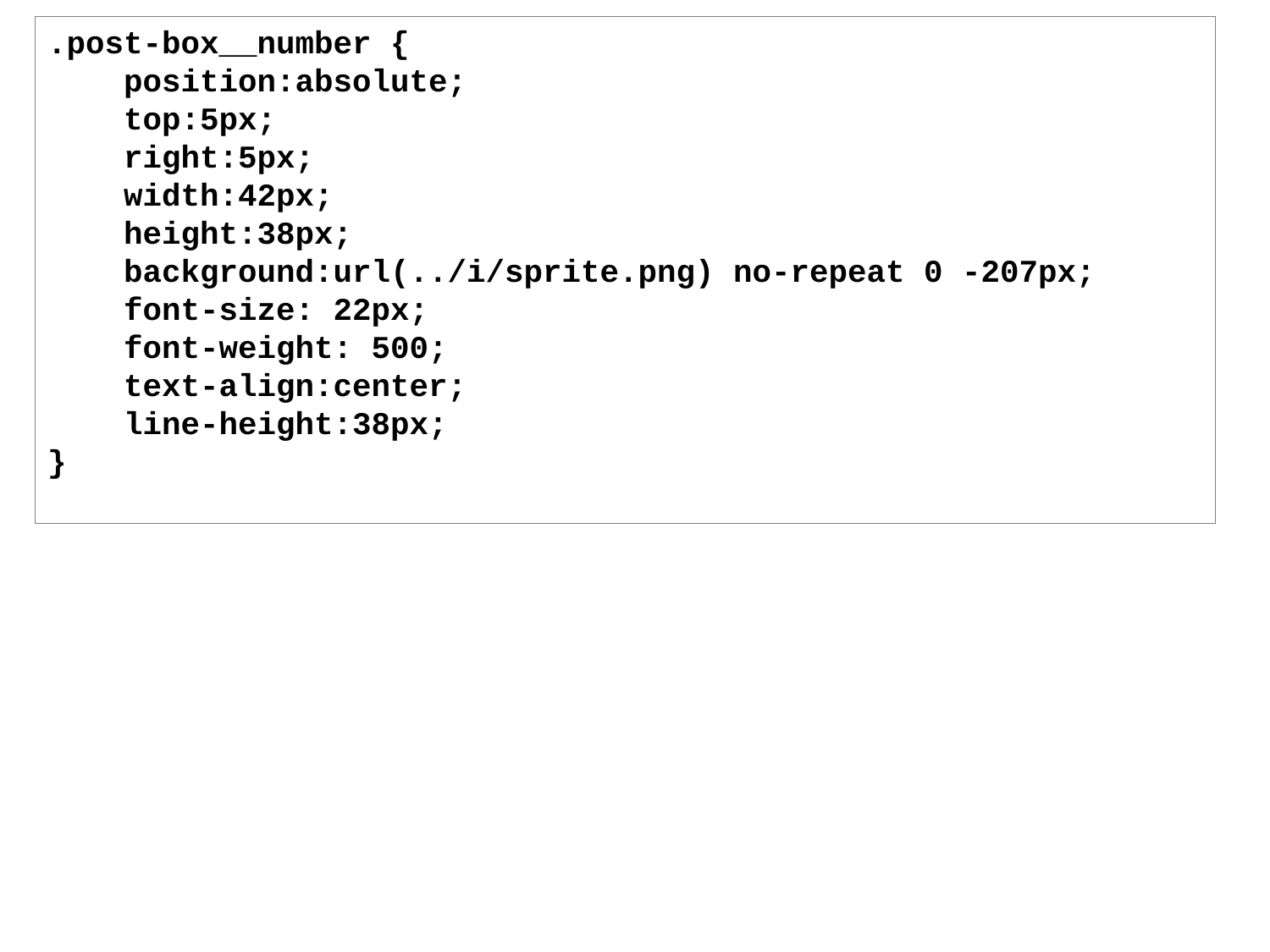

.post-box__number {
    position:absolute;
    top:5px;
    right:5px;
    width:42px;
    height:38px;
    background:url(../i/sprite.png) no-repeat 0 -207px;
    font-size: 22px;
    font-weight: 500;
    text-align:center;
    line-height:38px;
}